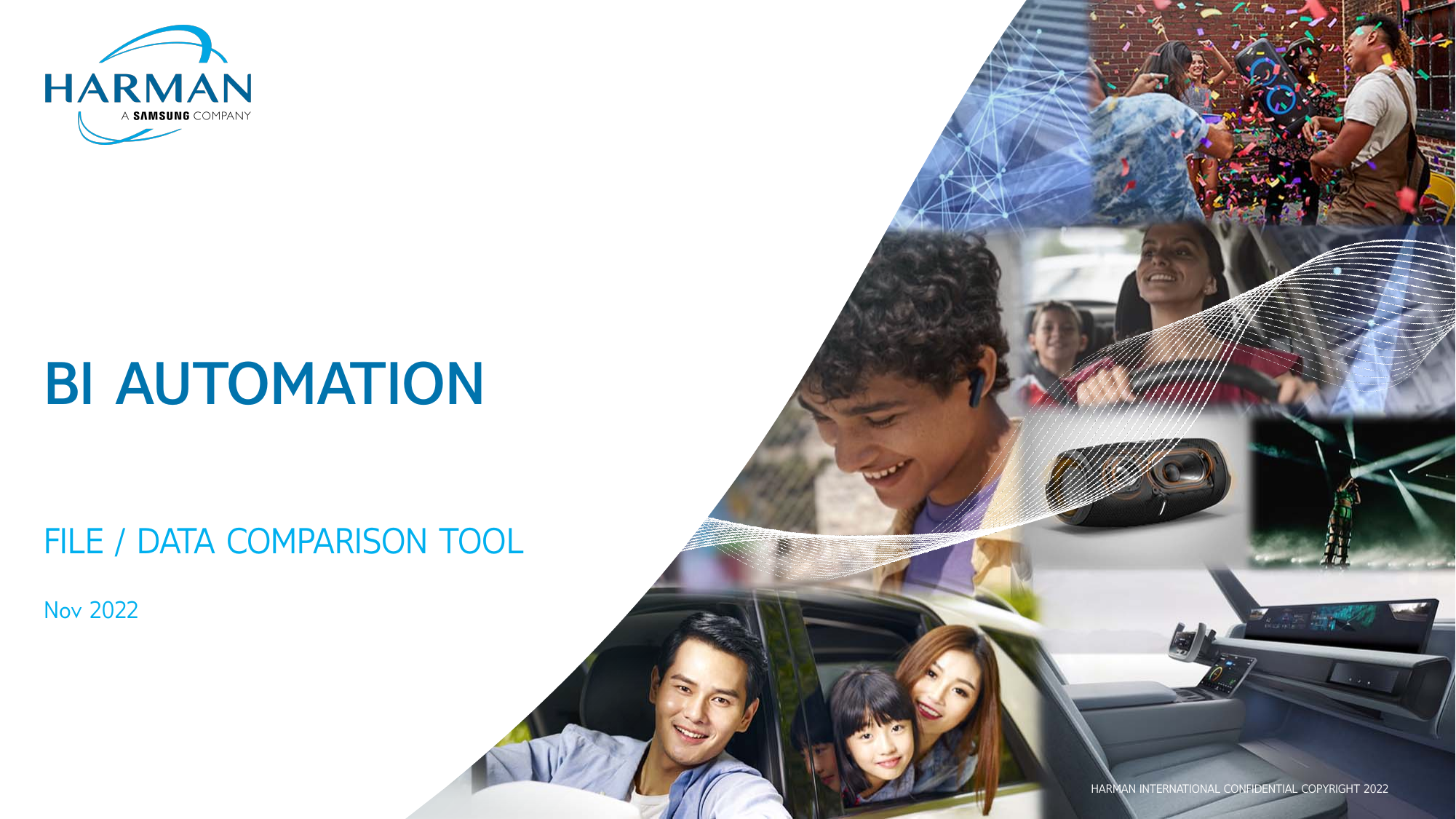

# BI Automation
FILE / DATA Comparison TOOL
Nov 2022